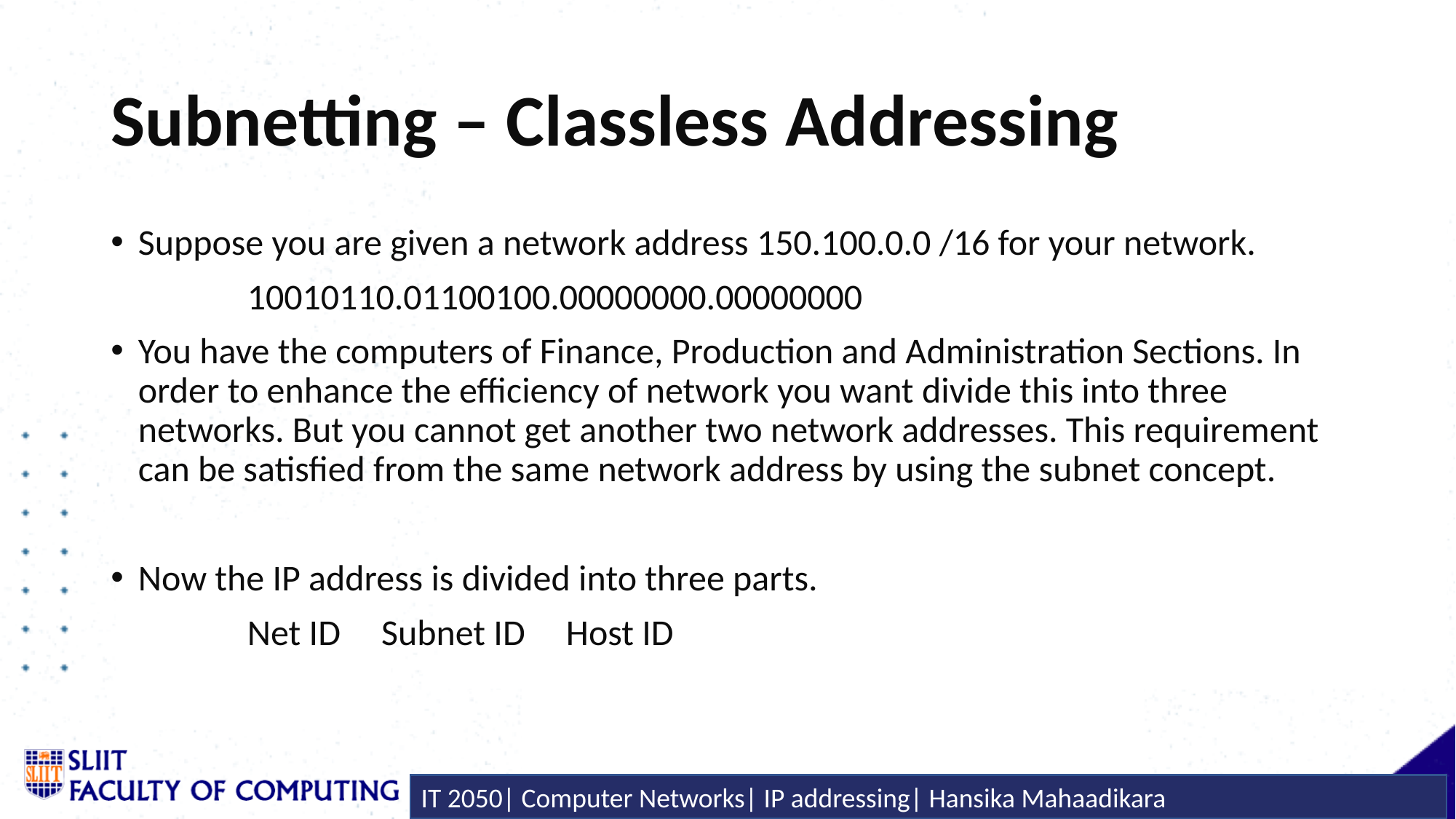

# Subnetting – Classless Addressing
Suppose you are given a network address 150.100.0.0 /16 for your network.
		10010110.01100100.00000000.00000000
You have the computers of Finance, Production and Administration Sections. In order to enhance the efficiency of network you want divide this into three networks. But you cannot get another two network addresses. This requirement can be satisfied from the same network address by using the subnet concept.

Now the IP address is divided into three parts.
		Net ID     Subnet ID     Host ID